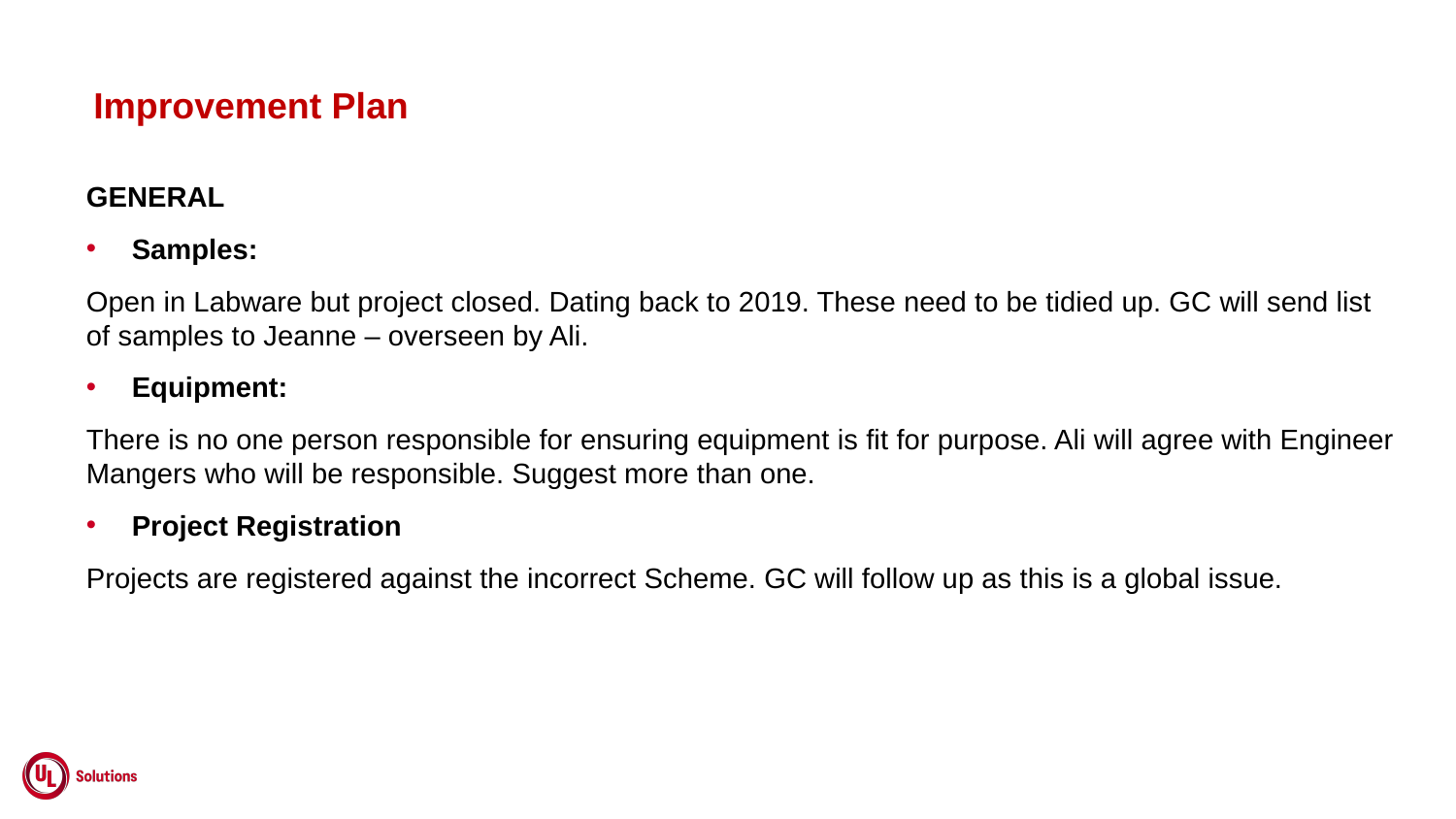

Improvement Plan
GENERAL
Samples:
Open in Labware but project closed. Dating back to 2019. These need to be tidied up. GC will send list of samples to Jeanne – overseen by Ali.
Equipment:
There is no one person responsible for ensuring equipment is fit for purpose. Ali will agree with Engineer Mangers who will be responsible. Suggest more than one.
Project Registration
Projects are registered against the incorrect Scheme. GC will follow up as this is a global issue.